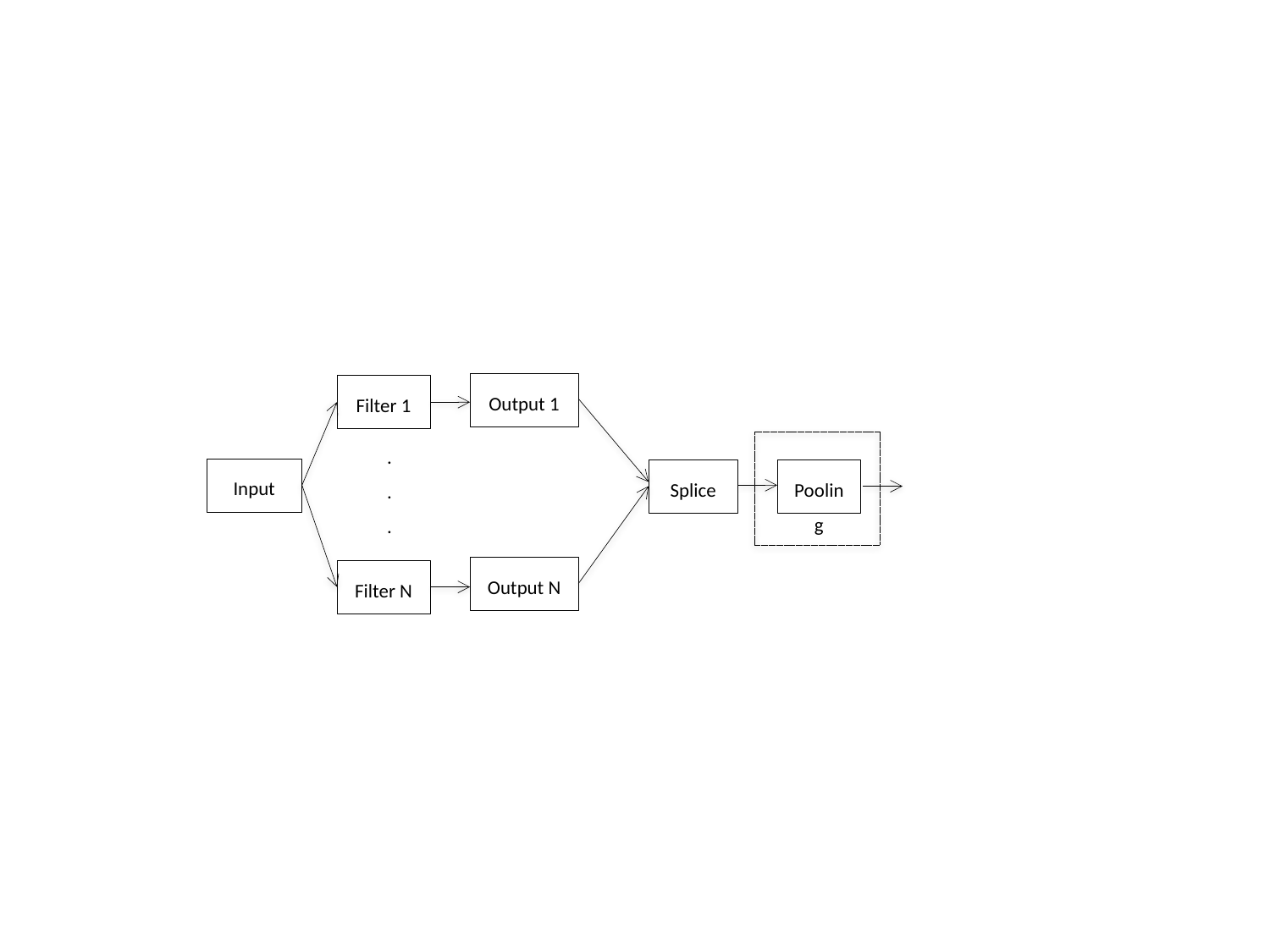

#
Output 1
Filter 1
.
.
.

Input
Splice
Pooling
Output N
Filter N